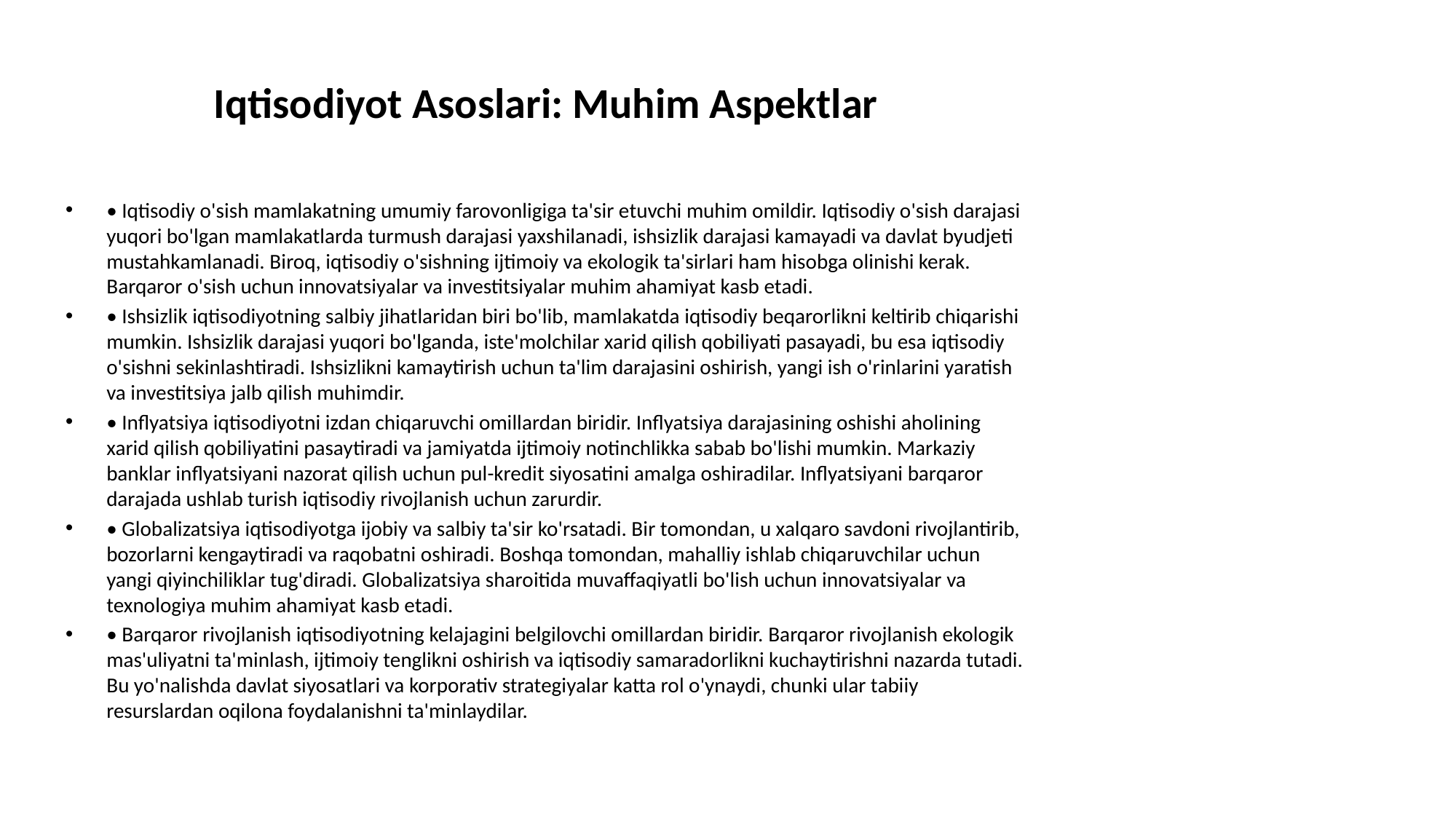

# Iqtisodiyot Asoslari: Muhim Aspektlar
• Iqtisodiy o'sish mamlakatning umumiy farovonligiga ta'sir etuvchi muhim omildir. Iqtisodiy o'sish darajasi yuqori bo'lgan mamlakatlarda turmush darajasi yaxshilanadi, ishsizlik darajasi kamayadi va davlat byudjeti mustahkamlanadi. Biroq, iqtisodiy o'sishning ijtimoiy va ekologik ta'sirlari ham hisobga olinishi kerak. Barqaror o'sish uchun innovatsiyalar va investitsiyalar muhim ahamiyat kasb etadi.
• Ishsizlik iqtisodiyotning salbiy jihatlaridan biri bo'lib, mamlakatda iqtisodiy beqarorlikni keltirib chiqarishi mumkin. Ishsizlik darajasi yuqori bo'lganda, iste'molchilar xarid qilish qobiliyati pasayadi, bu esa iqtisodiy o'sishni sekinlashtiradi. Ishsizlikni kamaytirish uchun ta'lim darajasini oshirish, yangi ish o'rinlarini yaratish va investitsiya jalb qilish muhimdir.
• Inflyatsiya iqtisodiyotni izdan chiqaruvchi omillardan biridir. Inflyatsiya darajasining oshishi aholining xarid qilish qobiliyatini pasaytiradi va jamiyatda ijtimoiy notinchlikka sabab bo'lishi mumkin. Markaziy banklar inflyatsiyani nazorat qilish uchun pul-kredit siyosatini amalga oshiradilar. Inflyatsiyani barqaror darajada ushlab turish iqtisodiy rivojlanish uchun zarurdir.
• Globalizatsiya iqtisodiyotga ijobiy va salbiy ta'sir ko'rsatadi. Bir tomondan, u xalqaro savdoni rivojlantirib, bozorlarni kengaytiradi va raqobatni oshiradi. Boshqa tomondan, mahalliy ishlab chiqaruvchilar uchun yangi qiyinchiliklar tug'diradi. Globalizatsiya sharoitida muvaffaqiyatli bo'lish uchun innovatsiyalar va texnologiya muhim ahamiyat kasb etadi.
• Barqaror rivojlanish iqtisodiyotning kelajagini belgilovchi omillardan biridir. Barqaror rivojlanish ekologik mas'uliyatni ta'minlash, ijtimoiy tenglikni oshirish va iqtisodiy samaradorlikni kuchaytirishni nazarda tutadi. Bu yo'nalishda davlat siyosatlari va korporativ strategiyalar katta rol o'ynaydi, chunki ular tabiiy resurslardan oqilona foydalanishni ta'minlaydilar.